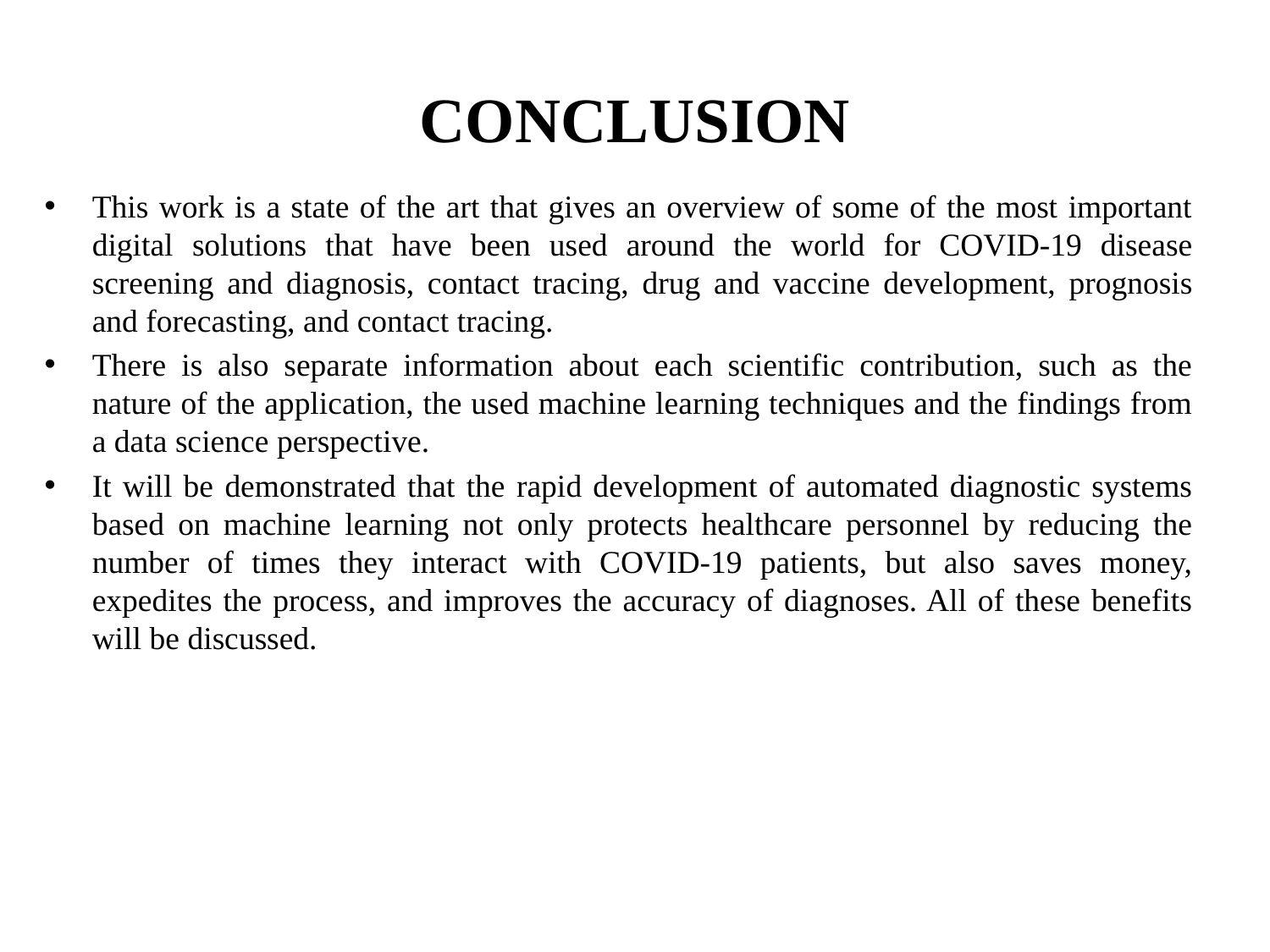

# CONCLUSION
This work is a state of the art that gives an overview of some of the most important digital solutions that have been used around the world for COVID-19 disease screening and diagnosis, contact tracing, drug and vaccine development, prognosis and forecasting, and contact tracing.
There is also separate information about each scientific contribution, such as the nature of the application, the used machine learning techniques and the findings from a data science perspective.
It will be demonstrated that the rapid development of automated diagnostic systems based on machine learning not only protects healthcare personnel by reducing the number of times they interact with COVID-19 patients, but also saves money, expedites the process, and improves the accuracy of diagnoses. All of these benefits will be discussed.